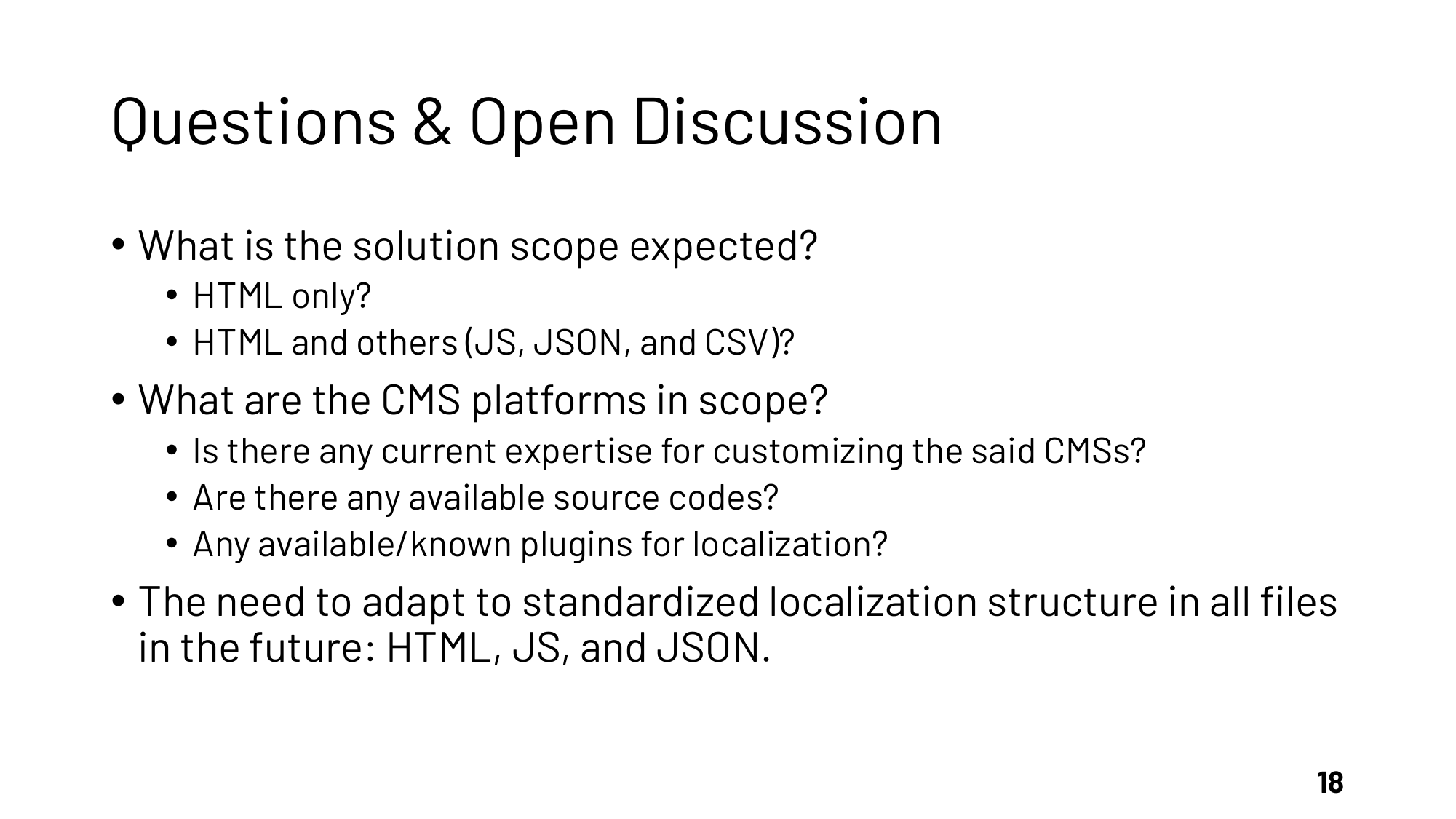

# Questions & Open Discussion
What is the solution scope expected?
HTML only?
HTML and others (JS, JSON, and CSV)?
What are the CMS platforms in scope?
Is there any current expertise for customizing the said CMSs?
Are there any available source codes?
Any available/known plugins for localization?
The need to adapt to standardized localization structure in all files in the future: HTML, JS, and JSON.
18